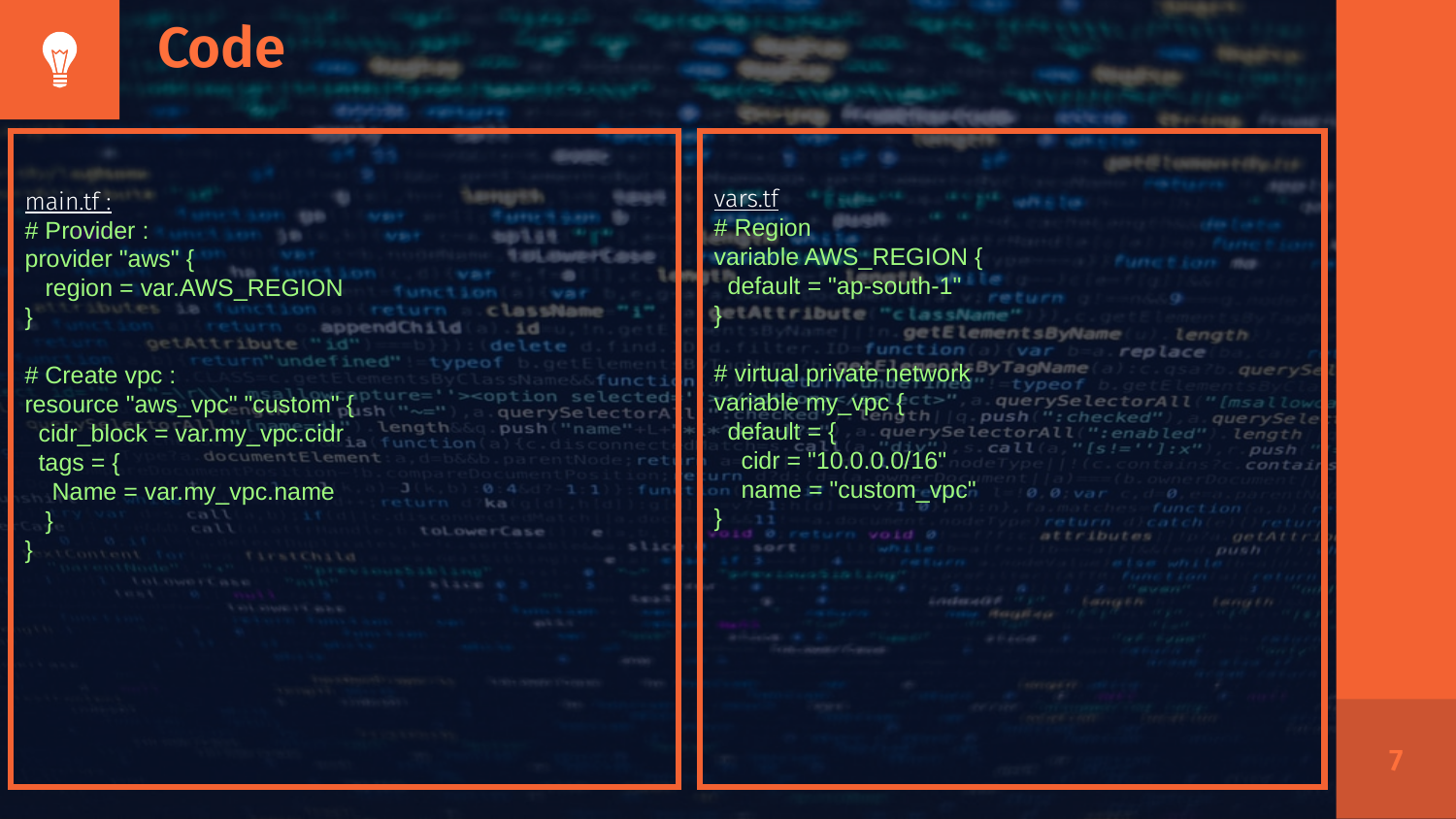

# Code

main.tf :
# Provider :
provider "aws" {
   region = var.AWS_REGION
}

# Create vpc :
resource "aws_vpc" "custom" {
  cidr_block = var.my_vpc.cidr
  tags = {
    Name = var.my_vpc.name
   }
}

vars.tf
# Region
variable AWS_REGION {
  default = "ap-south-1"
}
# virtual private network
variable my_vpc {
  default = {
    cidr = "10.0.0.0/16"
    name = "custom_vpc"
}

7